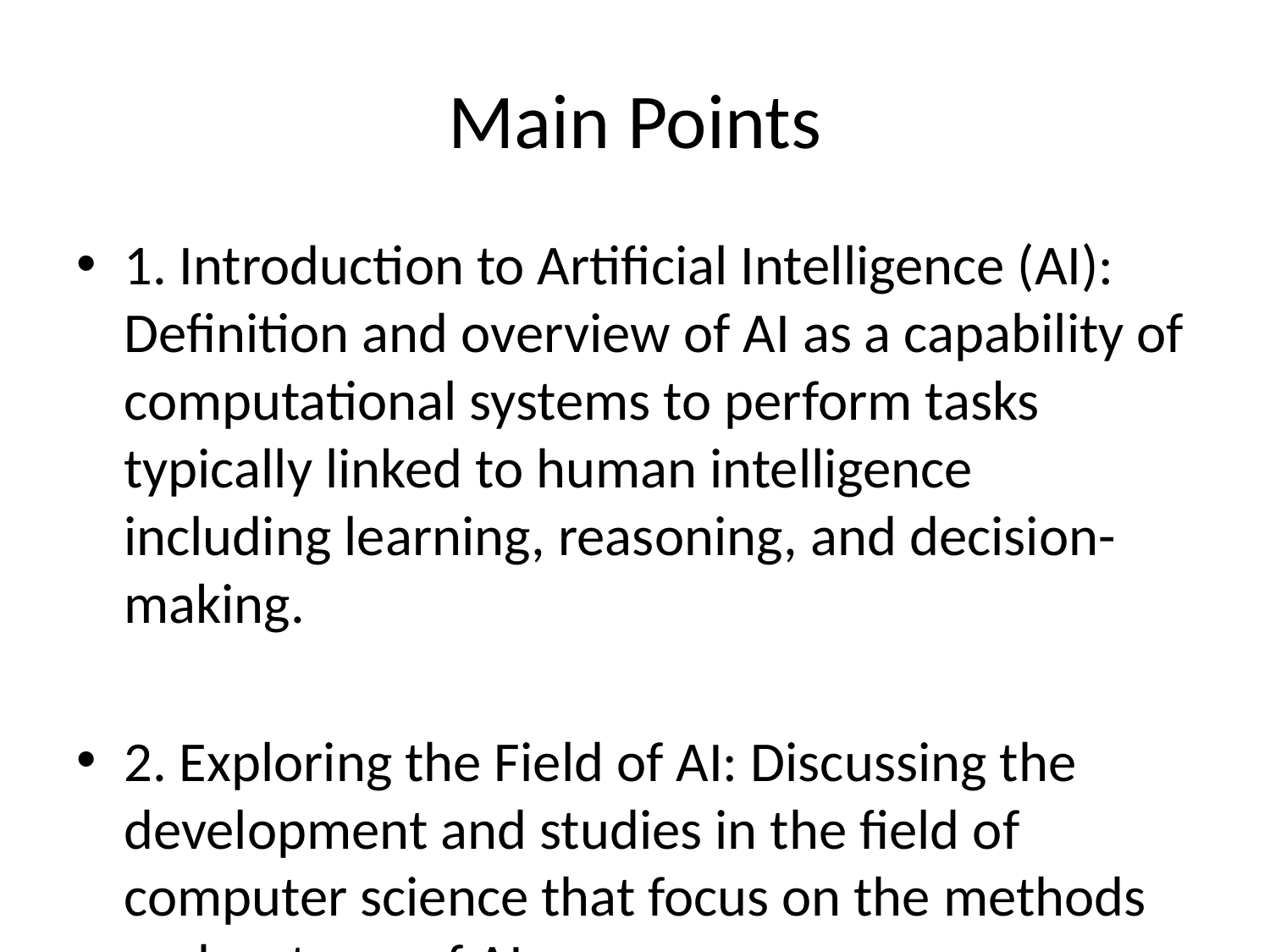

# Main Points
1. Introduction to Artificial Intelligence (AI): Definition and overview of AI as a capability of computational systems to perform tasks typically linked to human intelligence including learning, reasoning, and decision-making.

2. Exploring the Field of AI: Discussing the development and studies in the field of computer science that focus on the methods and systems of AI.

3. Comprehensible Artificial Intelligence on Knowledge Graphs: A discussion on how AI applications are moving beyond resear...